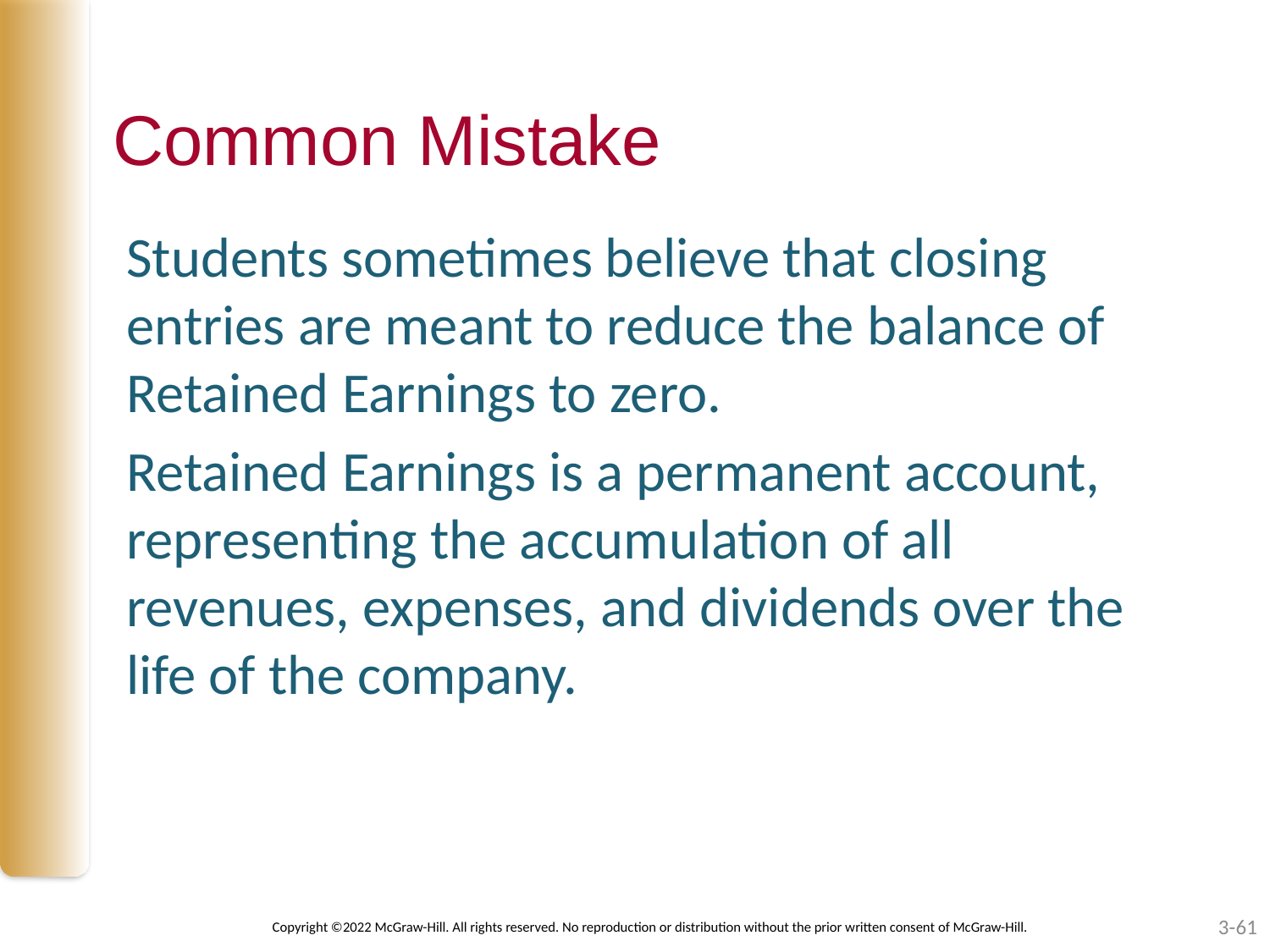

# Common Mistake
Students sometimes believe that closing entries are meant to reduce the balance of Retained Earnings to zero.
Retained Earnings is a permanent account, representing the accumulation of all revenues, expenses, and dividends over the life of the company.
Copyright ©2022 McGraw-Hill. All rights reserved. No reproduction or distribution without the prior written consent of McGraw-Hill.